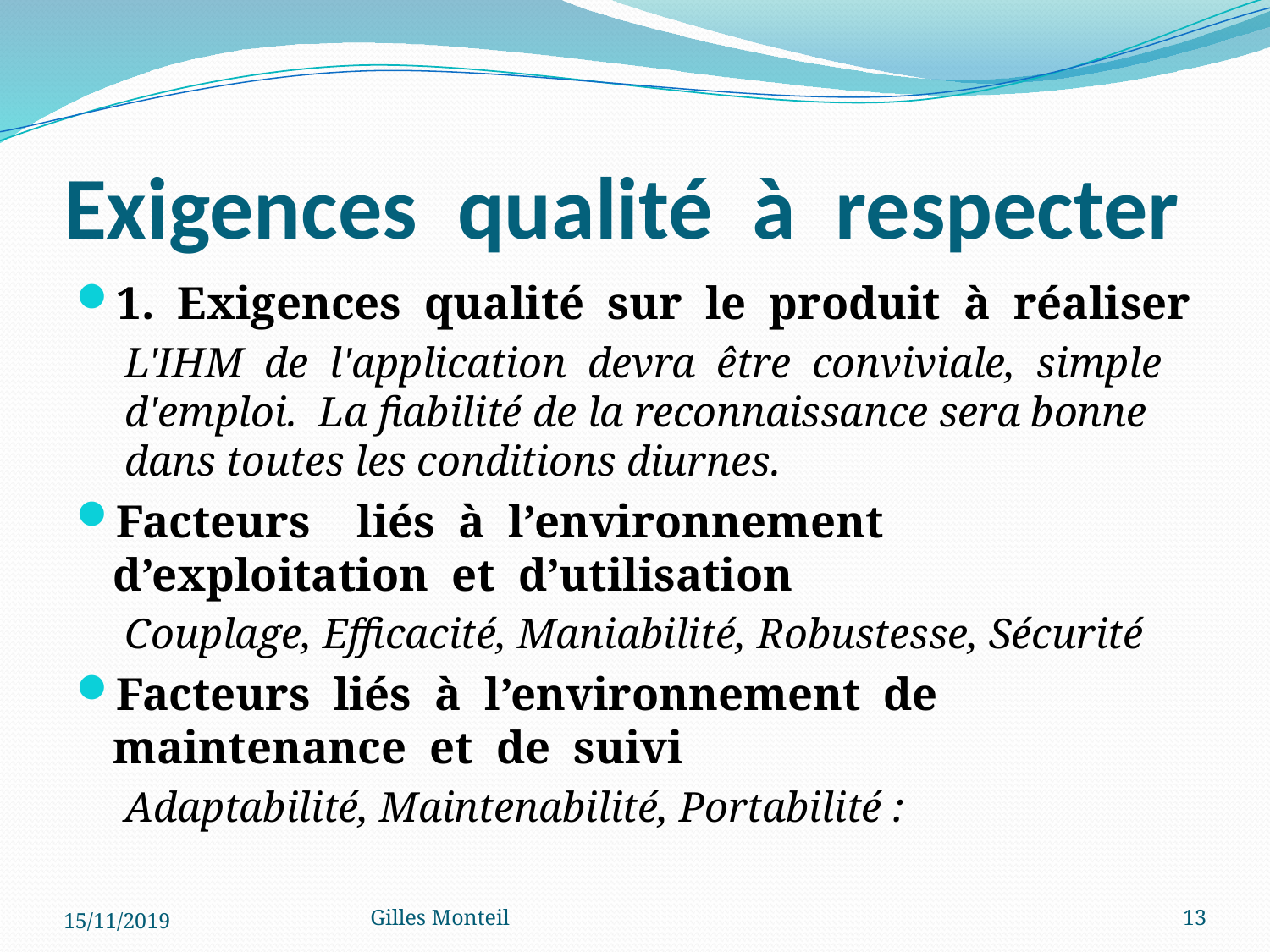

# Exigences  qualité  à  respecter
1.  Exigences  qualité  sur  le  produit  à  réaliser
L'IHM  de  l'application  devra  être  conviviale,  simple  d'emploi.  La fiabilité de la reconnaissance sera bonne dans toutes les conditions diurnes.
Facteurs    liés  à  l’environnement  d’exploitation  et  d’utilisation
Couplage, Efficacité, Maniabilité, Robustesse, Sécurité
Facteurs  liés  à  l’environnement  de  maintenance  et  de  suivi
Adaptabilité, Maintenabilité, Portabilité :

15/11/2019
Gilles Monteil
13